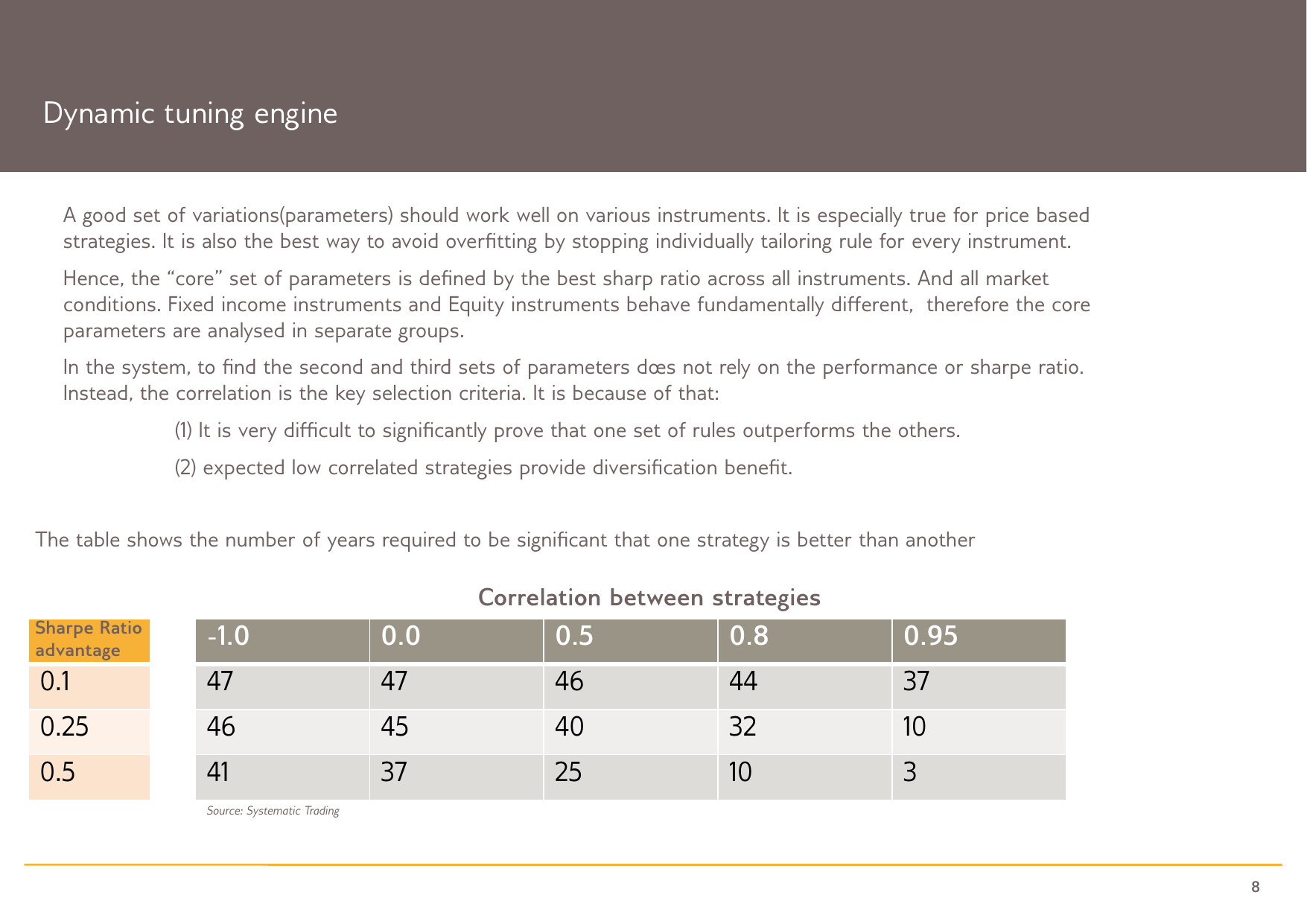

Dynamic tuning engine
A good set of variations(parameters) should work well on various instruments. It is especially true for price based strategies. It is also the best way to avoid overfitting by stopping individually tailoring rule for every instrument.
Hence, the “core” set of parameters is defined by the best sharp ratio across all instruments. And all market conditions. Fixed income instruments and Equity instruments behave fundamentally different,  therefore the core parameters are analysed in separate groups.
In the system, to find the second and third sets of parameters does not rely on the performance or sharpe ratio. Instead, the correlation is the key selection criteria. It is because of that:
	(1) It is very difficult to significantly prove that one set of rules outperforms the others.
	(2) expected low correlated strategies provide diversification benefit.

The table shows the number of years required to be significant that one strategy is better than another
Correlation between strategies
Sharpe Ratio advantage
|  |
| --- |
| 0.1 |
| 0.25 |
| 0.5 |
| -1.0 | 0.0 | 0.5 | 0.8 | 0.95 |
| --- | --- | --- | --- | --- |
| 47 | 47 | 46 | 44 | 37 |
| 46 | 45 | 40 | 32 | 10 |
| 41 | 37 | 25 | 10 | 3 |
Source: Systematic Trading
8